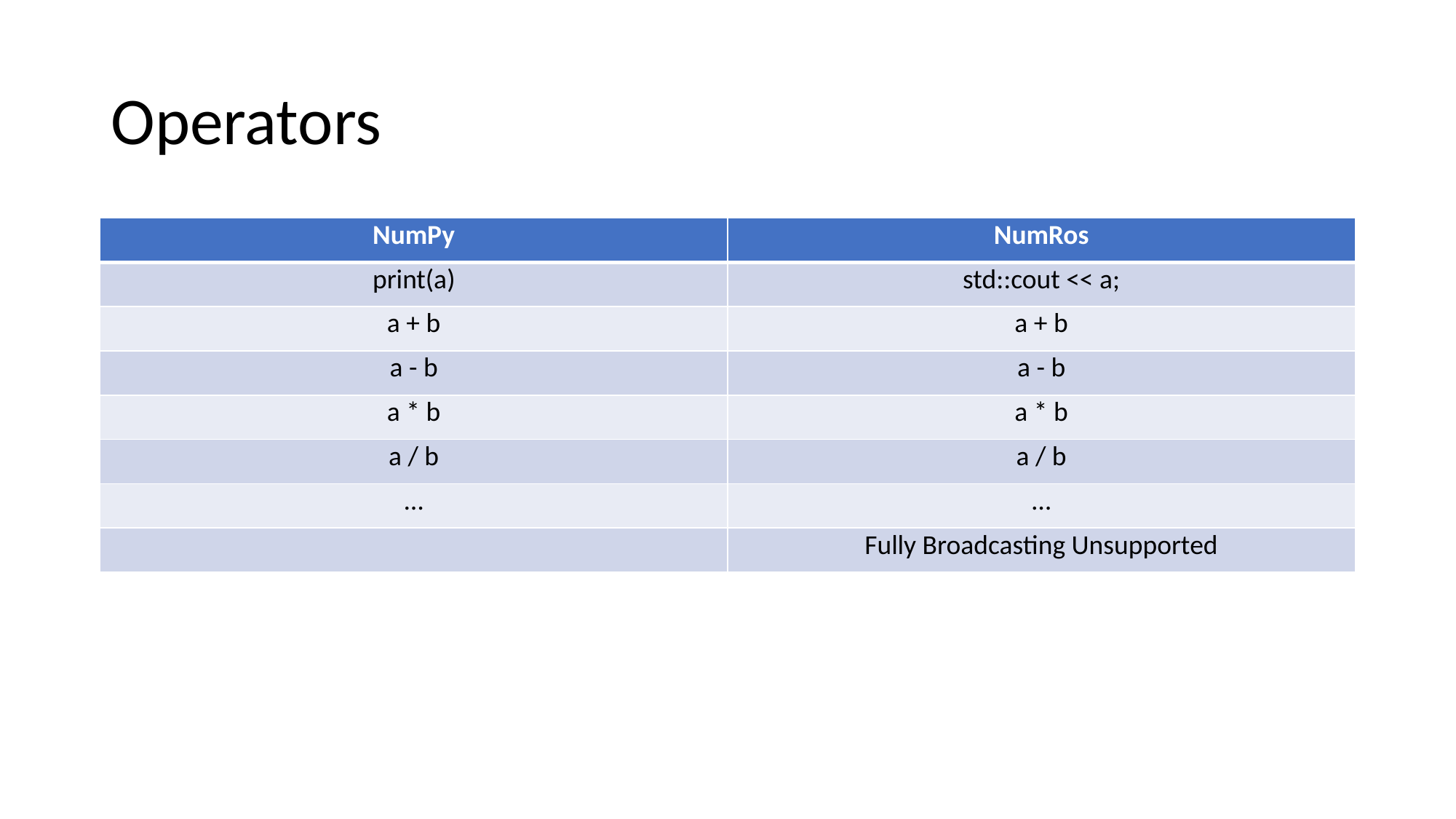

# Operators
| NumPy | NumRos |
| --- | --- |
| print(a) | std::cout << a; |
| a + b | a + b |
| a - b | a - b |
| a \* b | a \* b |
| a / b | a / b |
| … | … |
|  | Fully Broadcasting Unsupported |